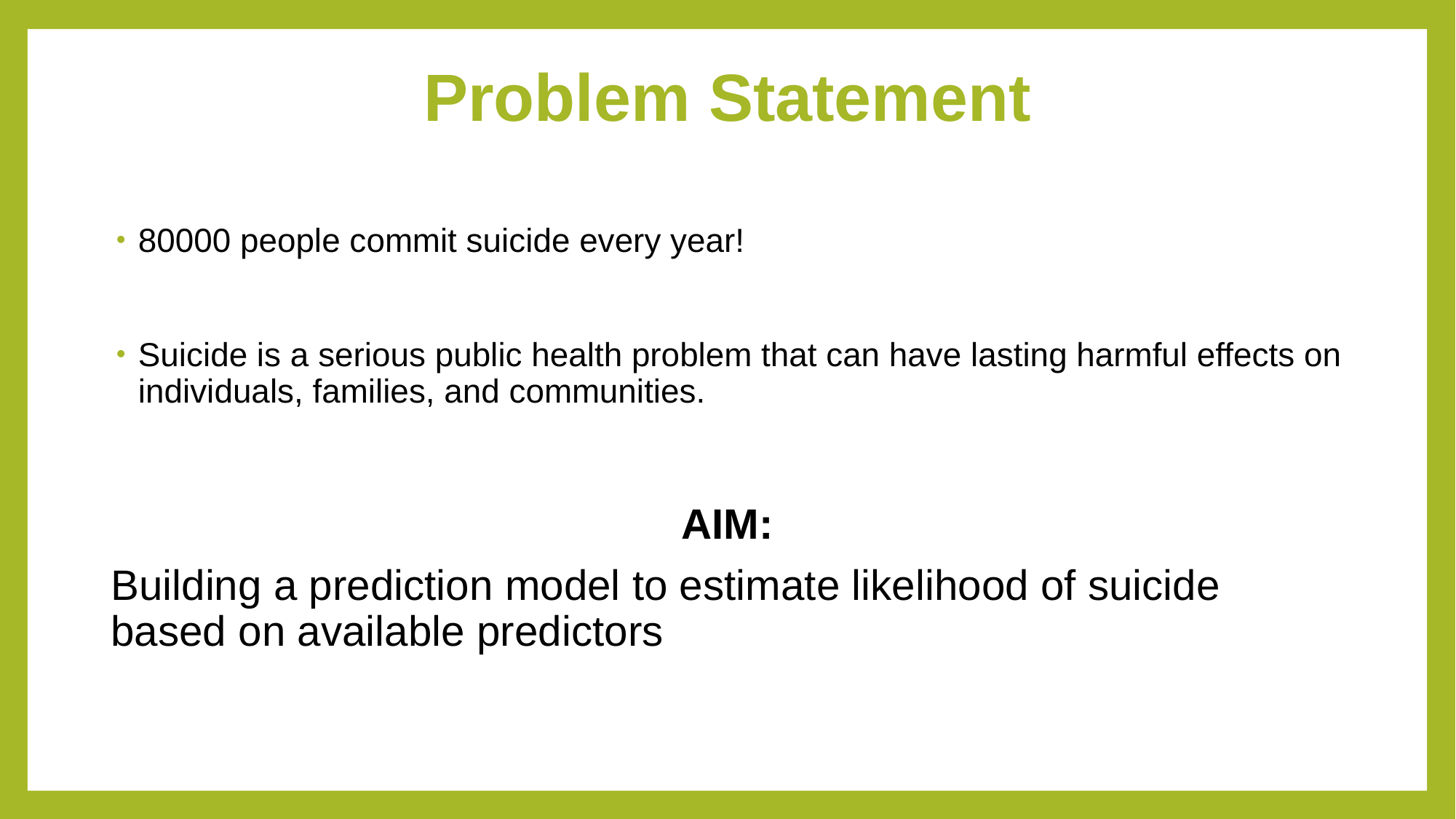

# Problem Statement
80000 people commit suicide every year!

Suicide is a serious public health problem that can have lasting harmful effects on individuals, families, and communities.

AIM:
Building a prediction model to estimate likelihood of suicide based on available predictors